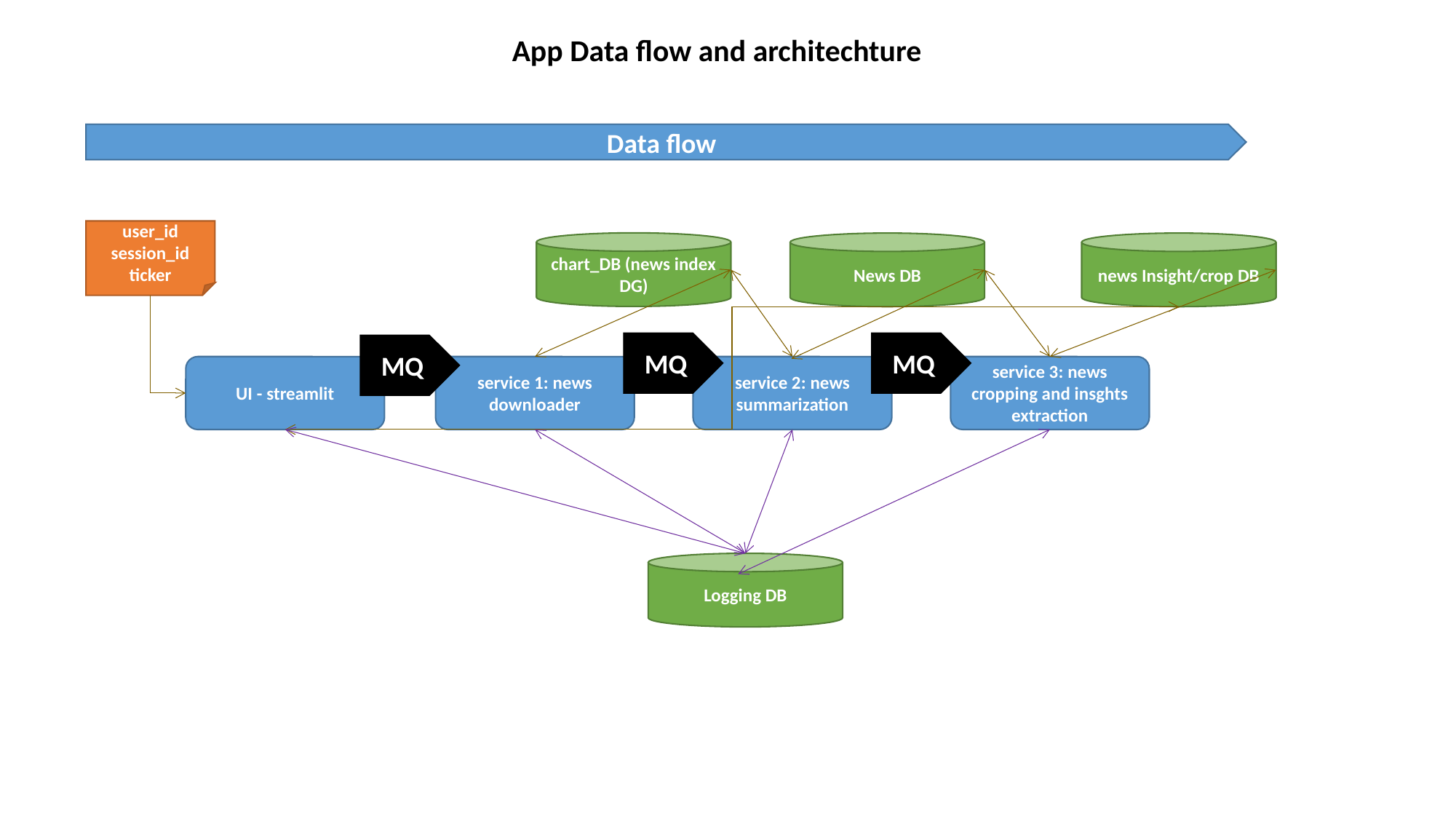

App Data flow and architechture
Data flow
user_id
session_id
ticker
chart_DB (news index DG)
News DB
news Insight/crop DB
MQ
MQ
MQ
UI - streamlit
service 1: news downloader
service 2: news summarization
service 3: news cropping and insghts extraction
Logging DB